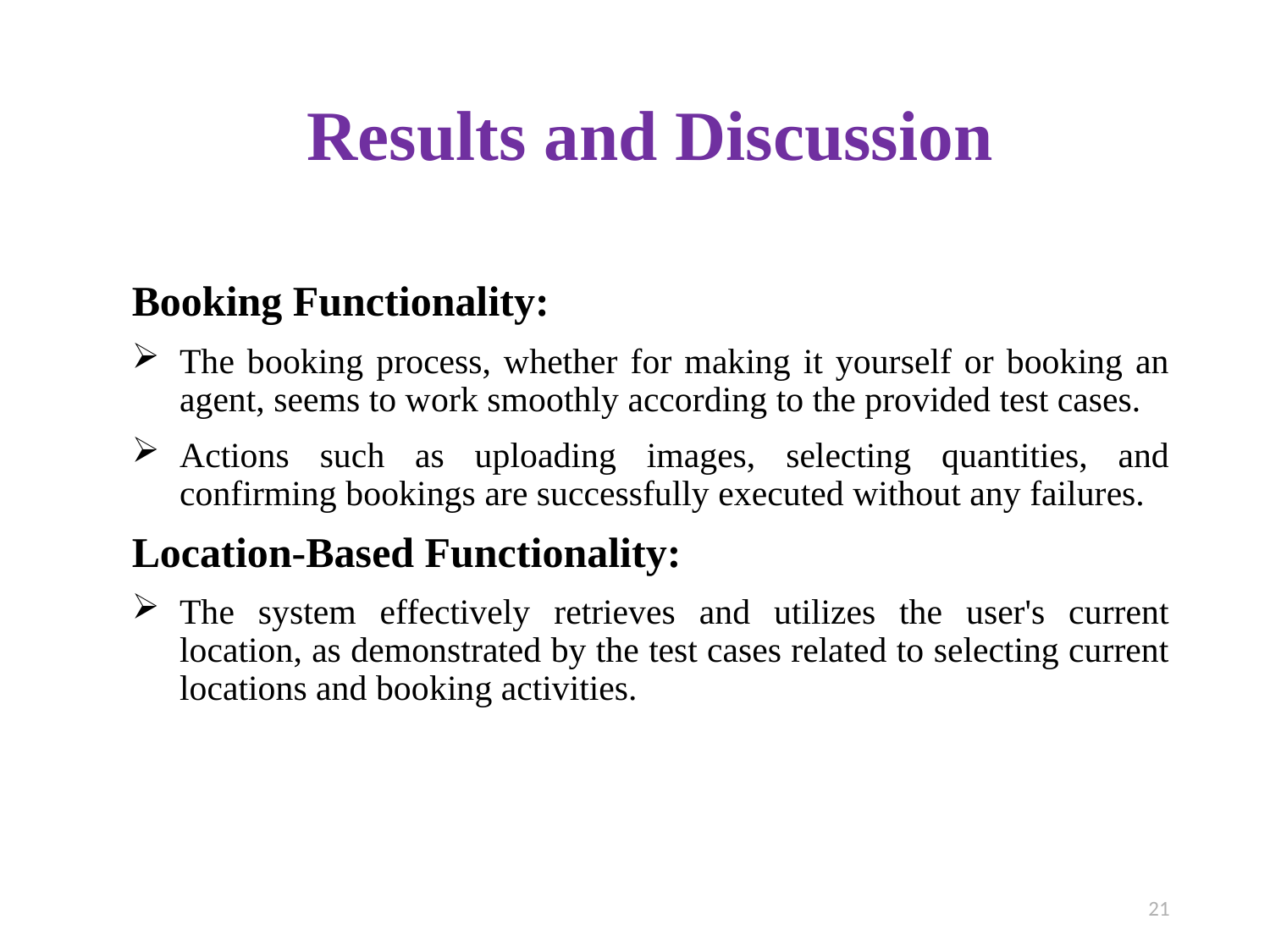

# Results and Discussion

Booking Functionality:
The booking process, whether for making it yourself or booking an agent, seems to work smoothly according to the provided test cases.
Actions such as uploading images, selecting quantities, and confirming bookings are successfully executed without any failures.
Location-Based Functionality:
The system effectively retrieves and utilizes the user's current location, as demonstrated by the test cases related to selecting current locations and booking activities.
21